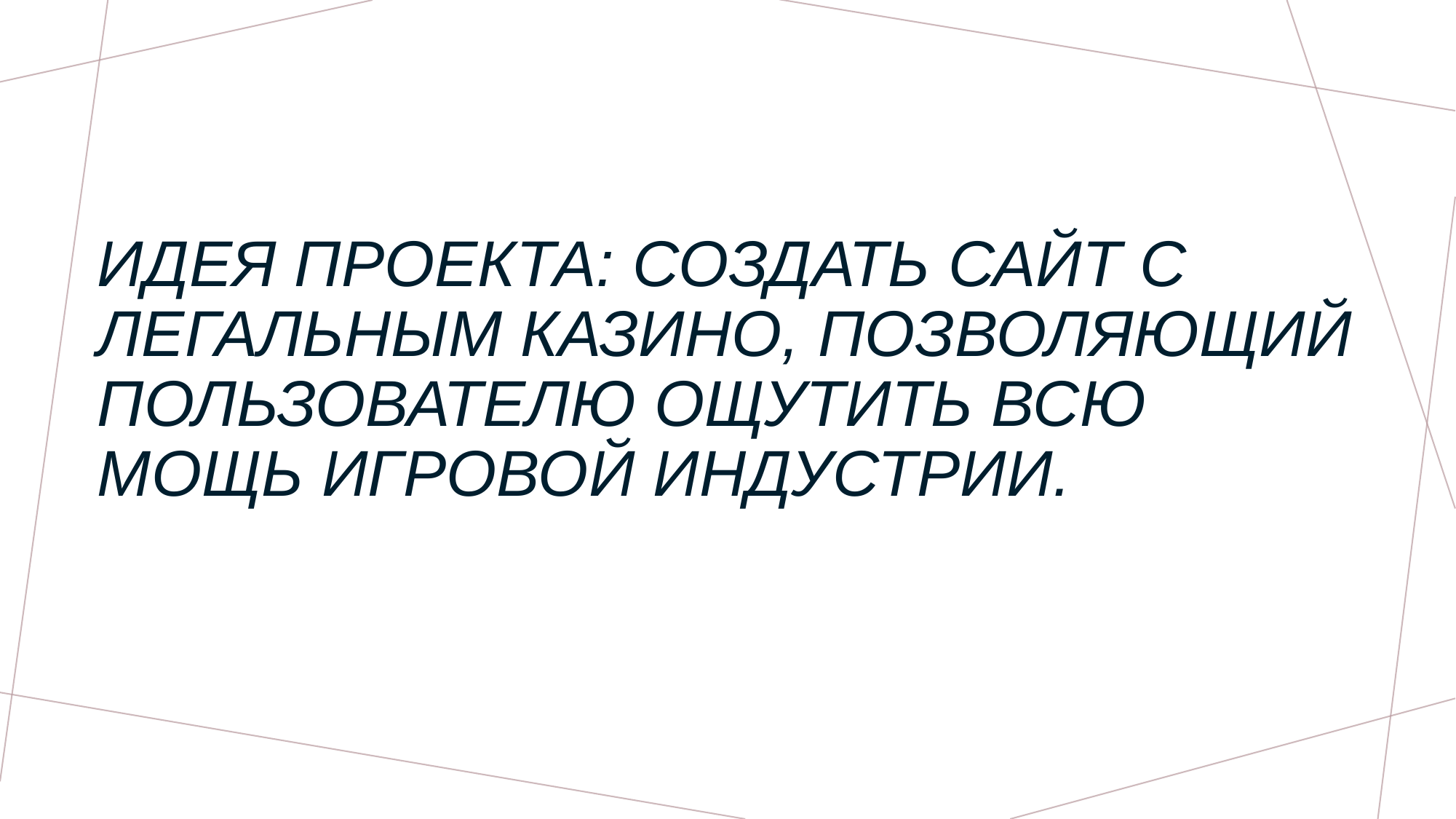

# Идея проекта: создать сайт с легальным казино, позволяющий пользователю ощутить всю мощь игровой индустрии.